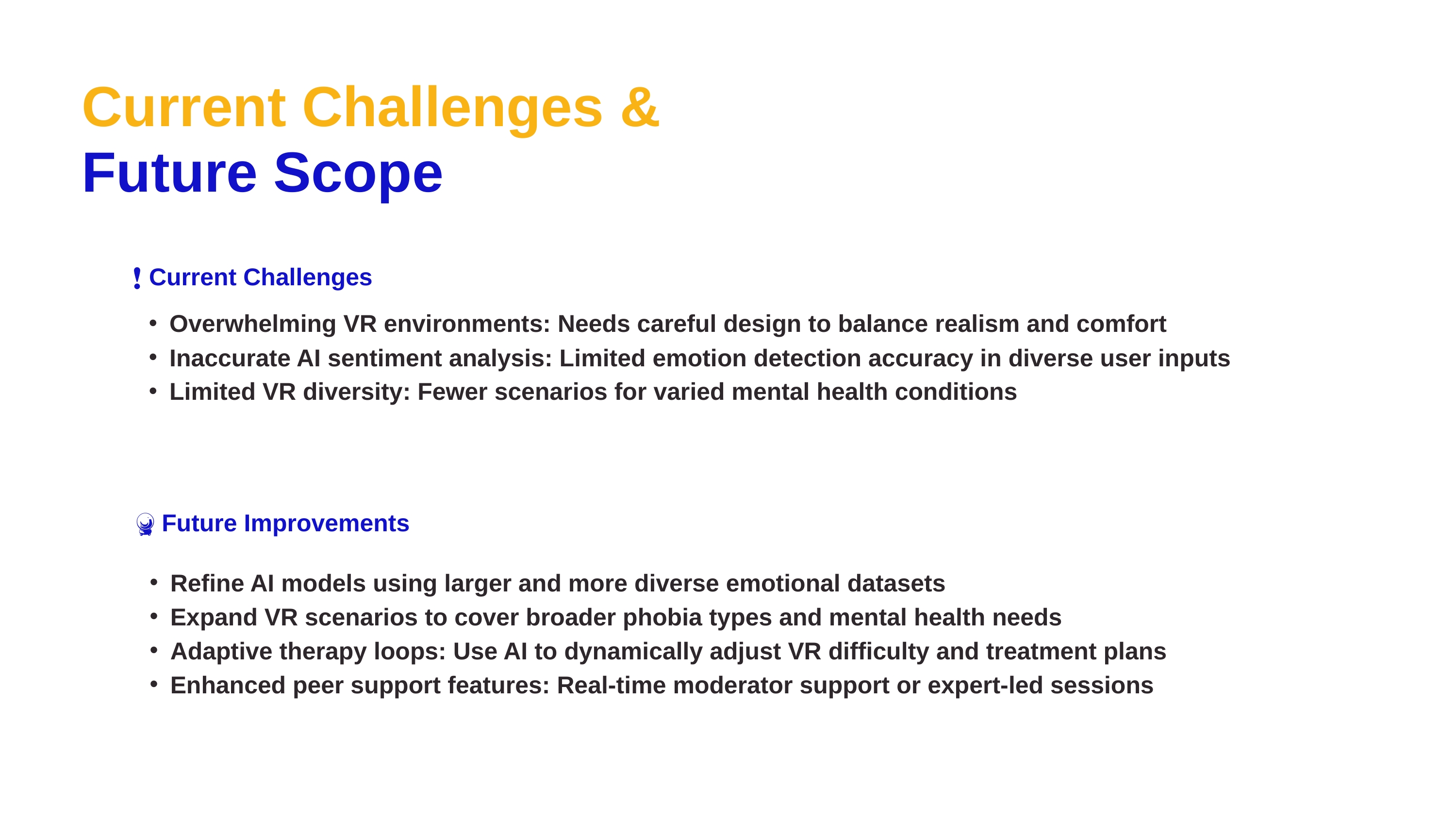

Current Challenges & Future Scope
❗ Current Challenges
Overwhelming VR environments: Needs careful design to balance realism and comfort
Inaccurate AI sentiment analysis: Limited emotion detection accuracy in diverse user inputs
Limited VR diversity: Fewer scenarios for varied mental health conditions
🔮 Future Improvements
Refine AI models using larger and more diverse emotional datasets
Expand VR scenarios to cover broader phobia types and mental health needs
Adaptive therapy loops: Use AI to dynamically adjust VR difficulty and treatment plans
Enhanced peer support features: Real-time moderator support or expert-led sessions